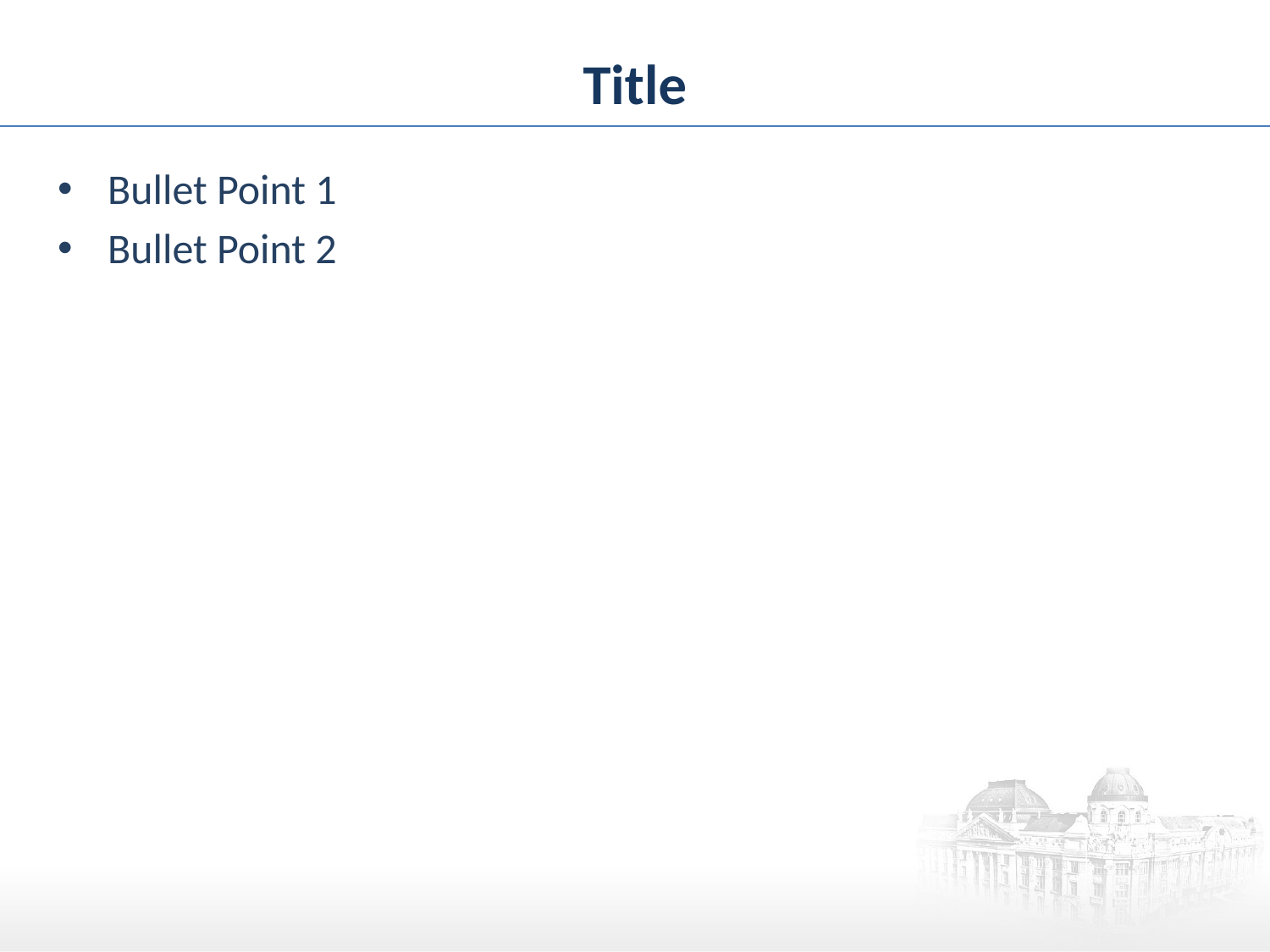

# Title
Bullet Point 1
Bullet Point 2